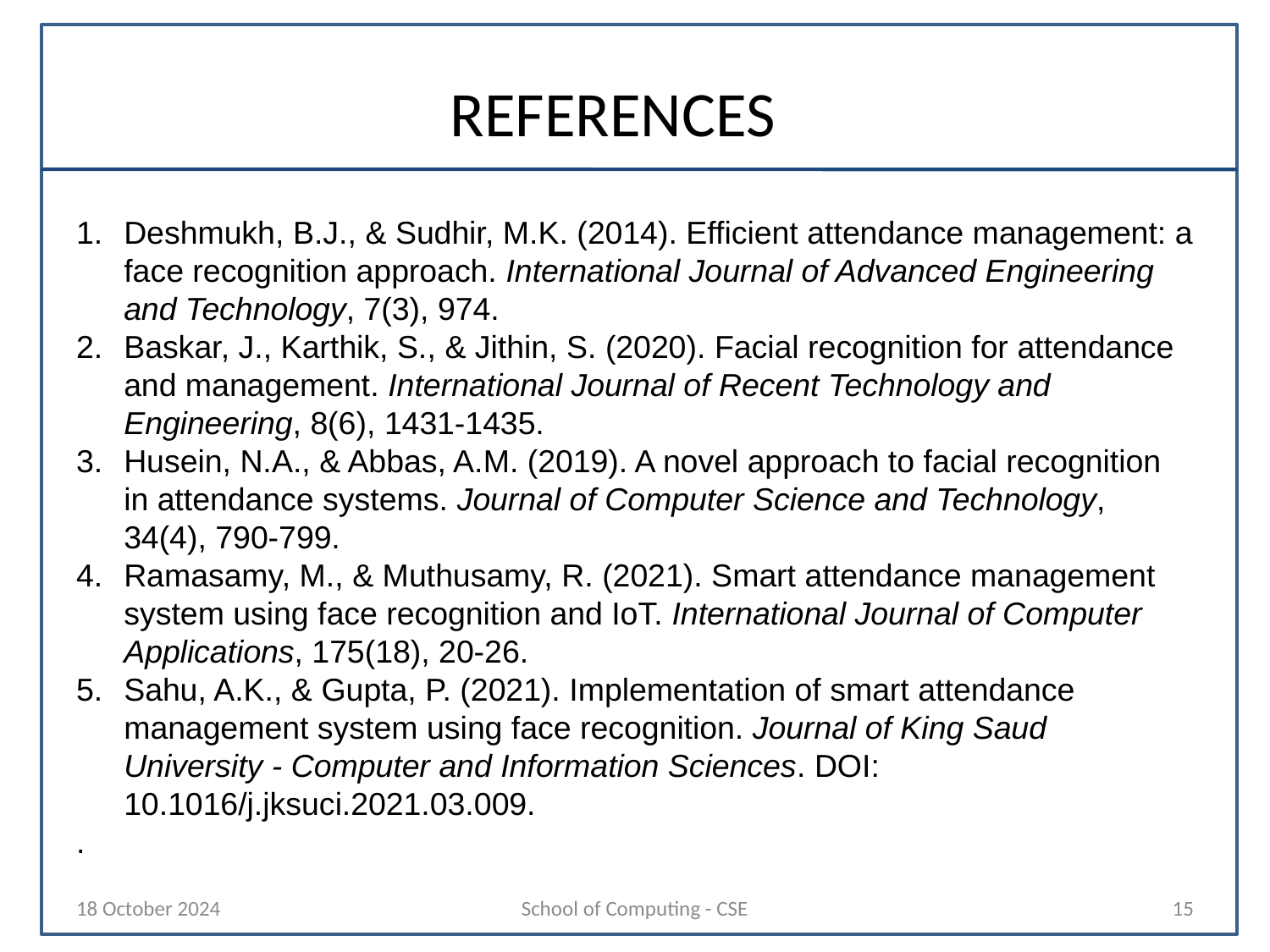

# REFERENCES
Deshmukh, B.J., & Sudhir, M.K. (2014). Efficient attendance management: a face recognition approach. International Journal of Advanced Engineering and Technology, 7(3), 974.
Baskar, J., Karthik, S., & Jithin, S. (2020). Facial recognition for attendance and management. International Journal of Recent Technology and Engineering, 8(6), 1431-1435.
Husein, N.A., & Abbas, A.M. (2019). A novel approach to facial recognition in attendance systems. Journal of Computer Science and Technology, 34(4), 790-799.
Ramasamy, M., & Muthusamy, R. (2021). Smart attendance management system using face recognition and IoT. International Journal of Computer Applications, 175(18), 20-26.
Sahu, A.K., & Gupta, P. (2021). Implementation of smart attendance management system using face recognition. Journal of King Saud University - Computer and Information Sciences. DOI: 10.1016/j.jksuci.2021.03.009.
.
18 October 2024
School of Computing - CSE
15